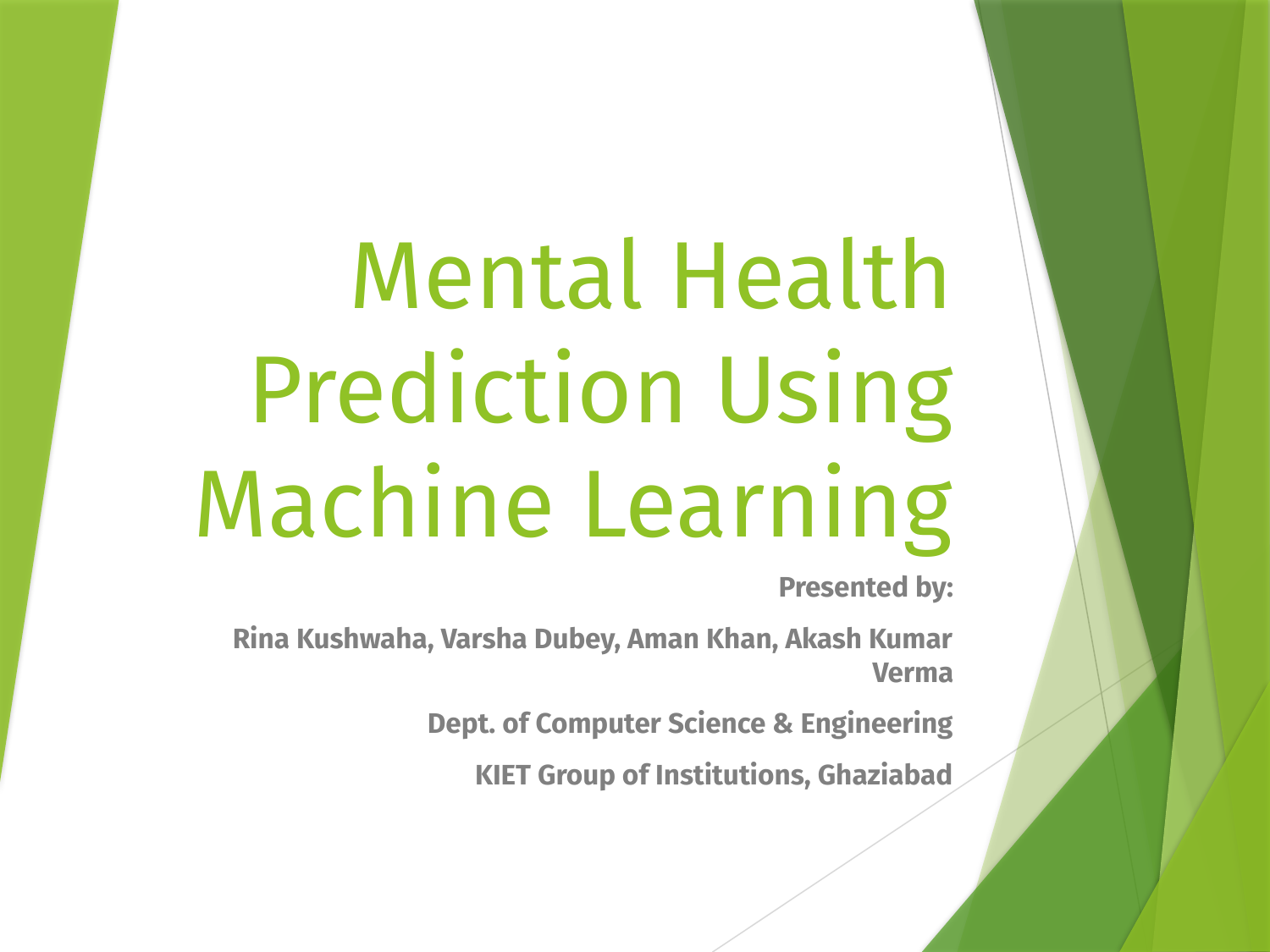

# Mental Health Prediction Using Machine Learning
Presented by:
Rina Kushwaha, Varsha Dubey, Aman Khan, Akash Kumar Verma
Dept. of Computer Science & Engineering
KIET Group of Institutions, Ghaziabad